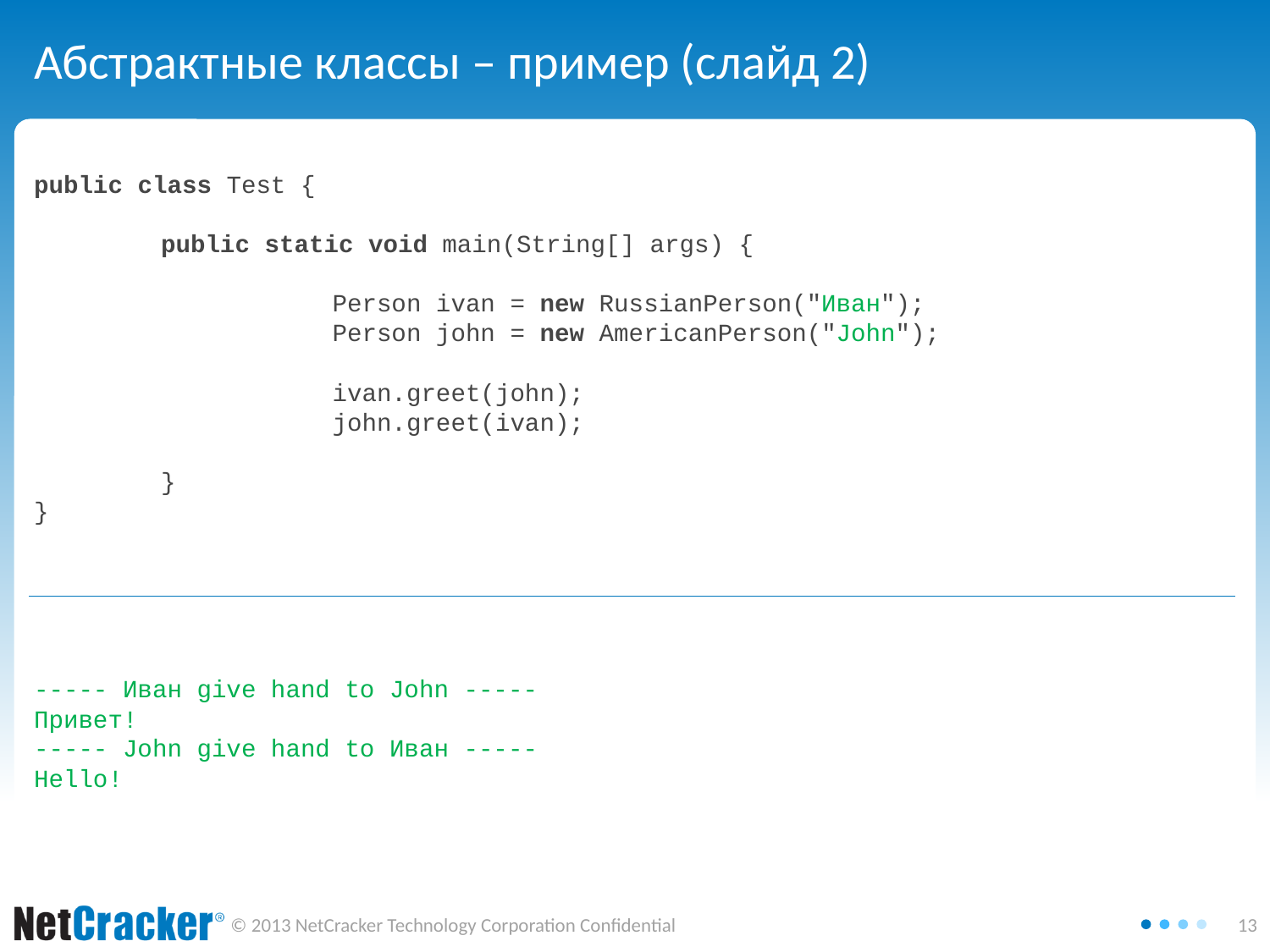

# Абстрактные классы – пример (слайд 2)

public class Test {

	public static void main(String[] args) {

		   Person ivan = new RussianPerson("Иван");
		   Person john = new AmericanPerson("John");

		   ivan.greet(john);
		   john.greet(ivan);

	}
}

----- Иван give hand to John -----
Привет!
----- John give hand to Иван -----
Hello!